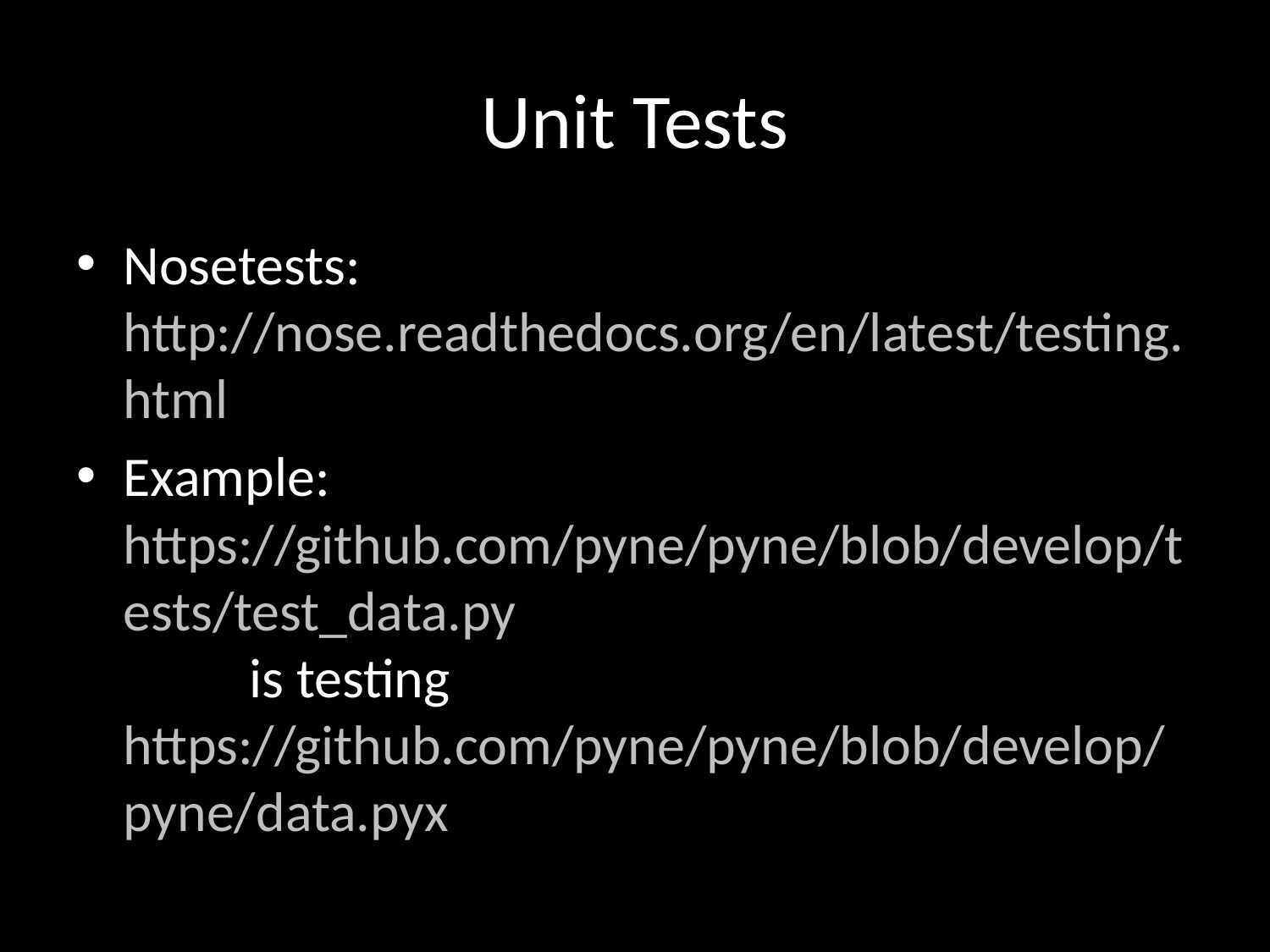

# Unit Tests
Nosetests: http://nose.readthedocs.org/en/latest/testing.html
Example: https://github.com/pyne/pyne/blob/develop/tests/test_data.py
		is testing https://github.com/pyne/pyne/blob/develop/pyne/data.pyx